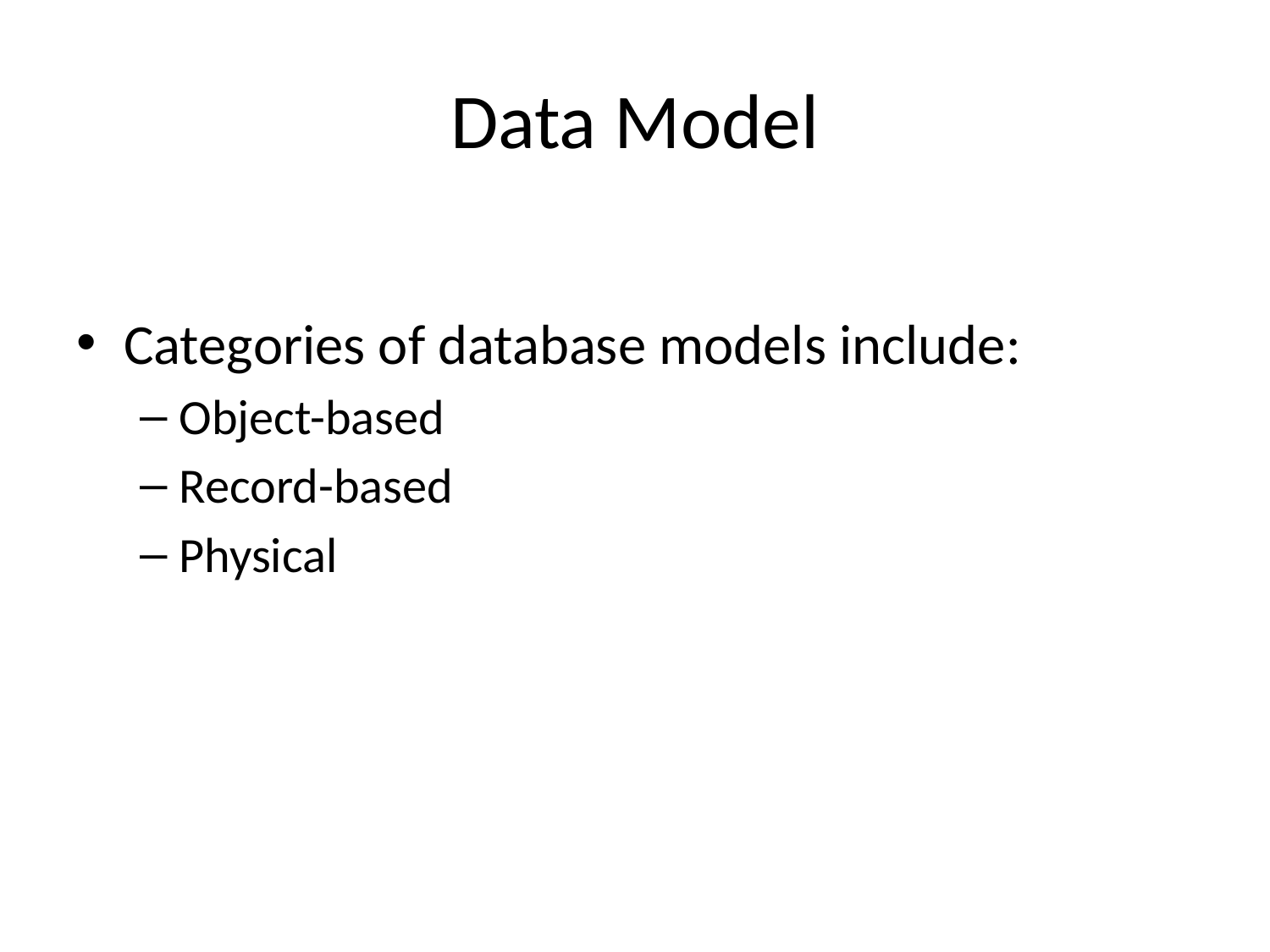

# Data Model

Categories of database models include:
Object-based
Record-based
Physical